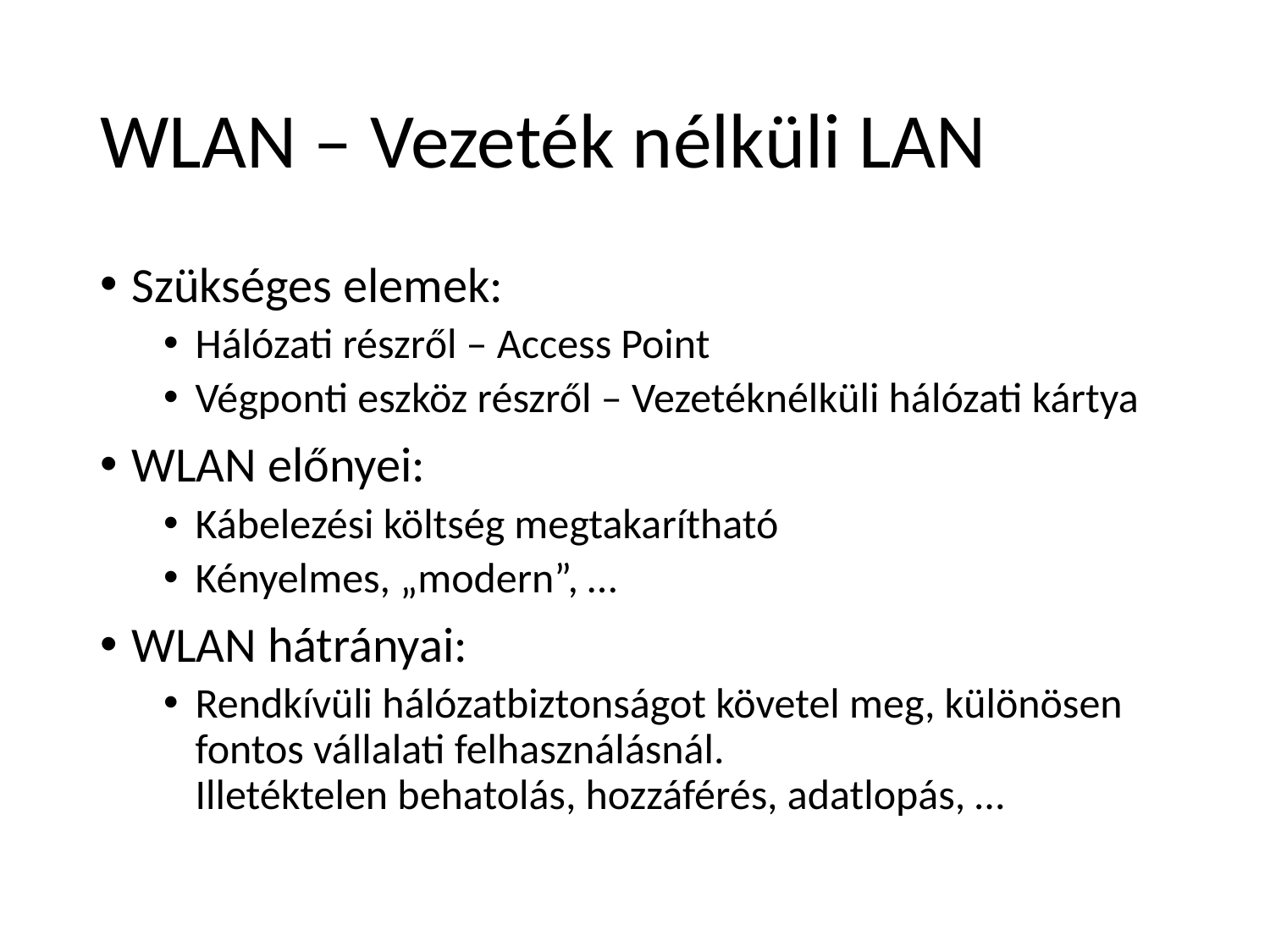

# WLAN – Vezeték nélküli LAN
Szükséges elemek:
Hálózati részről – Access Point
Végponti eszköz részről – Vezetéknélküli hálózati kártya
WLAN előnyei:
Kábelezési költség megtakarítható
Kényelmes, „modern”, …
WLAN hátrányai:
Rendkívüli hálózatbiztonságot követel meg, különösen fontos vállalati felhasználásnál.
Illetéktelen behatolás, hozzáférés, adatlopás, …